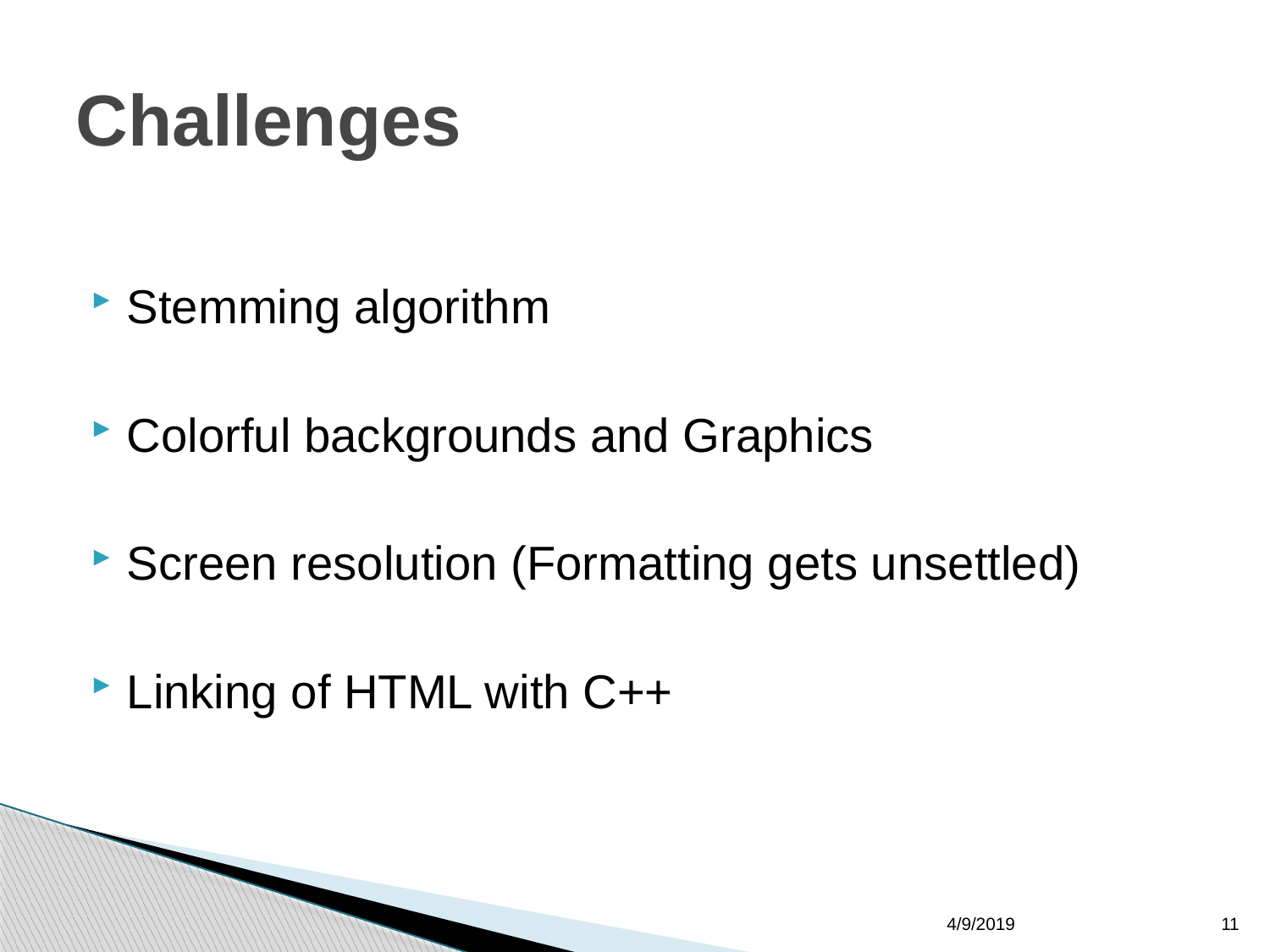

# Challenges

Stemming algorithm

Colorful backgrounds and Graphics

Screen resolution (Formatting gets unsettled)

Linking of HTML with C++

4/9/2019
11